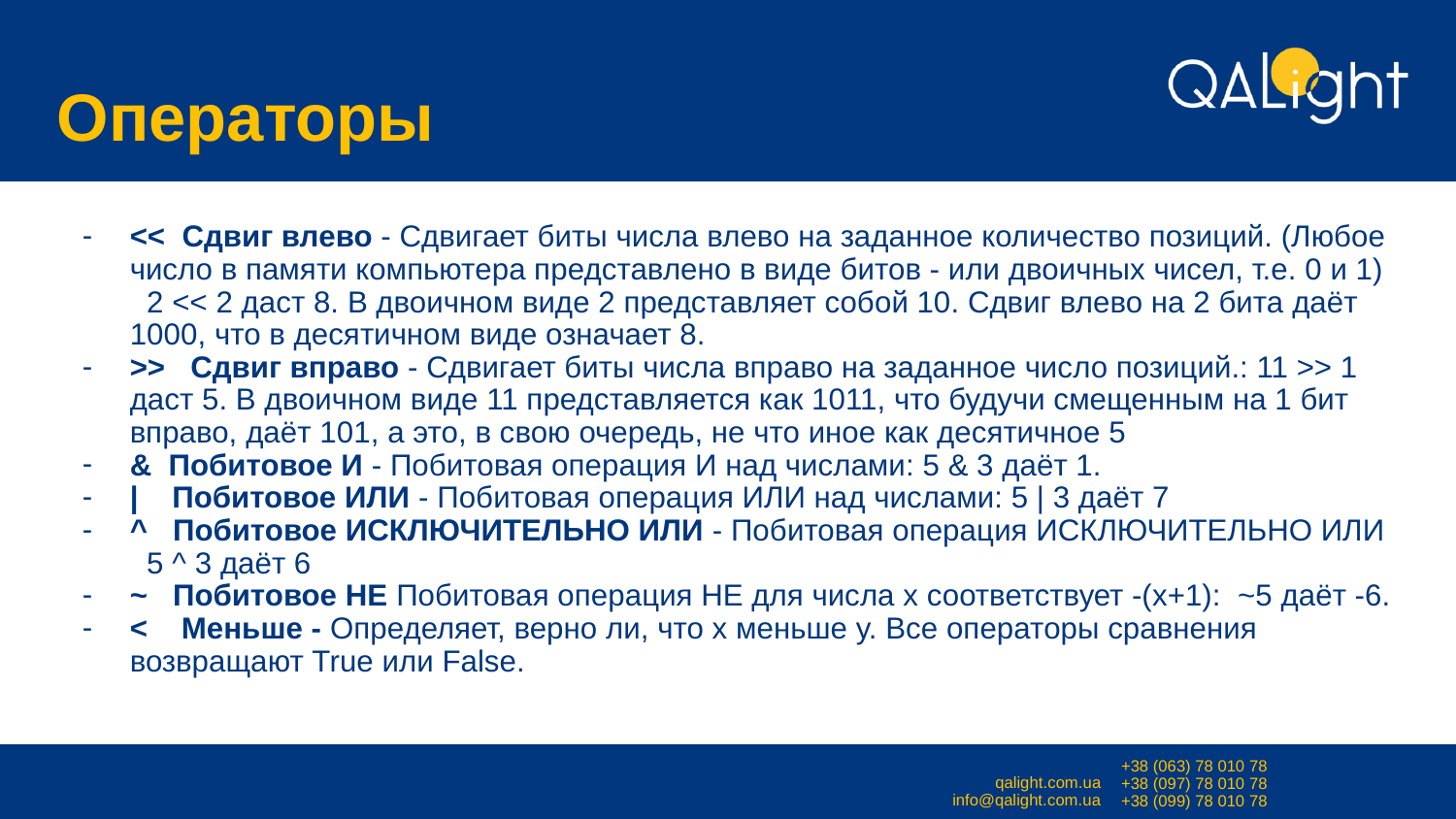

# Операторы
<<  Сдвиг влево - Сдвигает биты числа влево на заданное количество позиций. (Любое число в памяти компьютера представлено в виде битов - или двоичных чисел, т.е. 0 и 1)    2 << 2 даст 8. В двоичном виде 2 представляет собой 10. Сдвиг влево на 2 бита даёт 1000, что в десятичном виде означает 8.
>>   Сдвиг вправо - Сдвигает биты числа вправо на заданное число позиций.: 11 >> 1 даст 5. В двоичном виде 11 представляется как 1011, что будучи смещенным на 1 бит вправо, даёт 101, а это, в свою очередь, не что иное как десятичное 5
&  Побитовое И - Побитовая операция И над числами: 5 & 3 даёт 1.
|    Побитовое ИЛИ - Побитовая операция ИЛИ над числами: 5 | 3 даёт 7
^   Побитовое ИСКЛЮЧИТЕЛЬНО ИЛИ - Побитовая операция ИСКЛЮЧИТЕЛЬНО ИЛИ    5 ^ 3 даёт 6
~   Побитовое НЕ Побитовая операция НЕ для числа x соответствует -(x+1):  ~5 даёт -6.
<    Меньше - Определяет, верно ли, что x меньше y. Все операторы сравнения возвращают True или False.